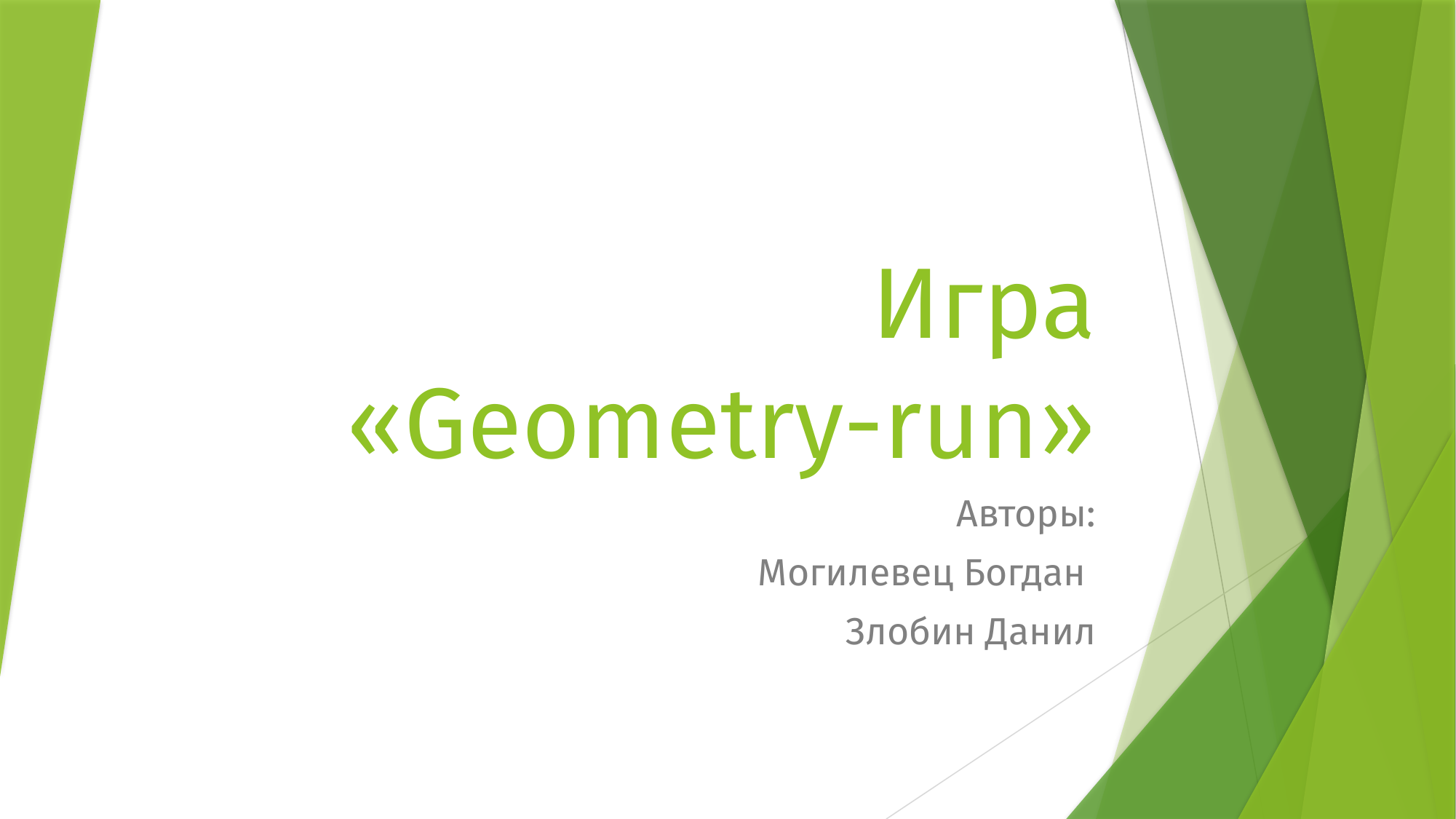

# Игра «Geometry-run»
Авторы:
Могилевец Богдан
Злобин Данил